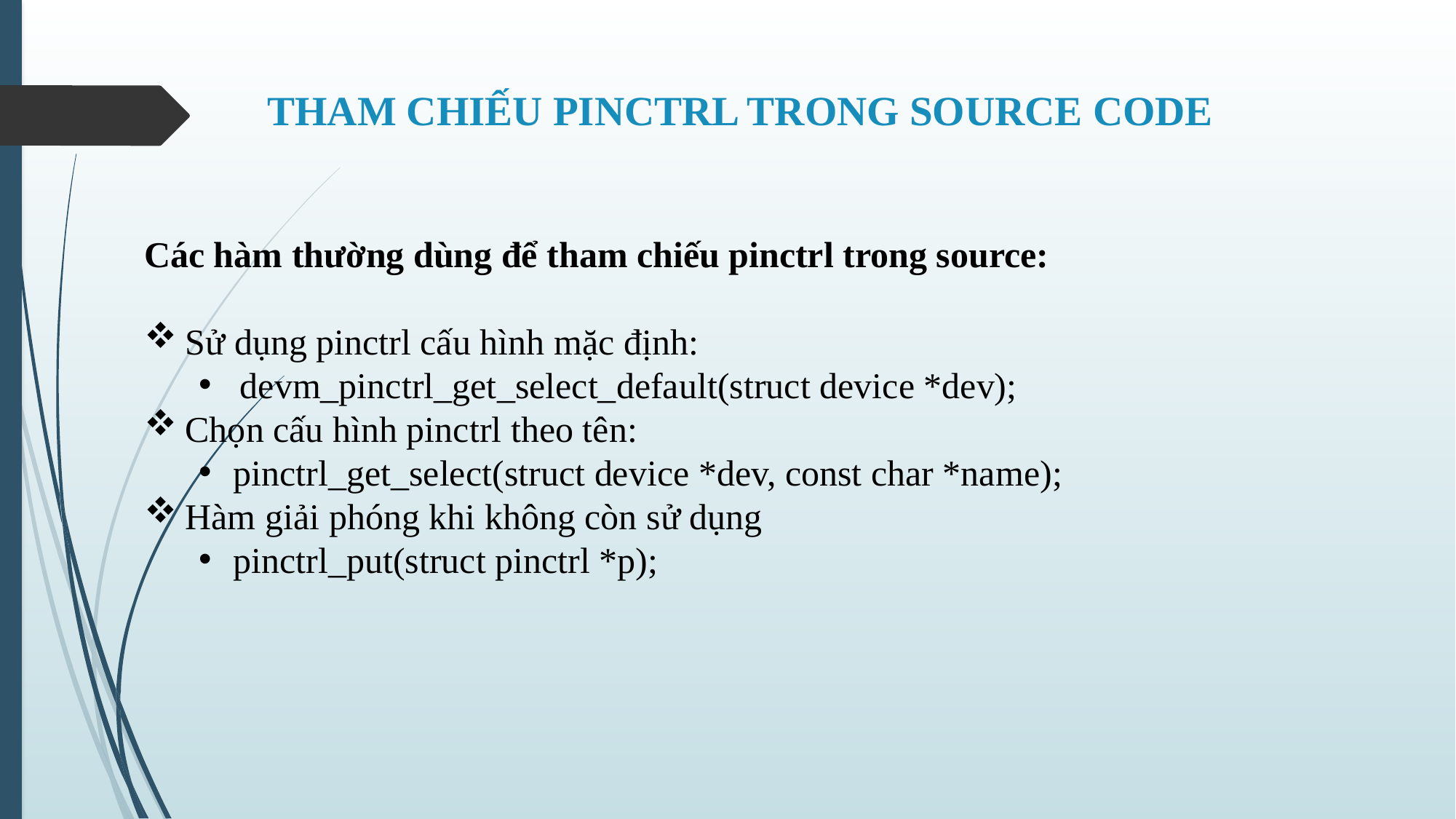

# THAM CHIẾU PINCTRL TRONG SOURCE CODE
Các hàm thường dùng để tham chiếu pinctrl trong source:

Sử dụng pinctrl cấu hình mặc định:
devm_pinctrl_get_select_default(struct device *dev);
Chọn cấu hình pinctrl theo tên:
pinctrl_get_select(struct device *dev, const char *name);
Hàm giải phóng khi không còn sử dụng
pinctrl_put(struct pinctrl *p);